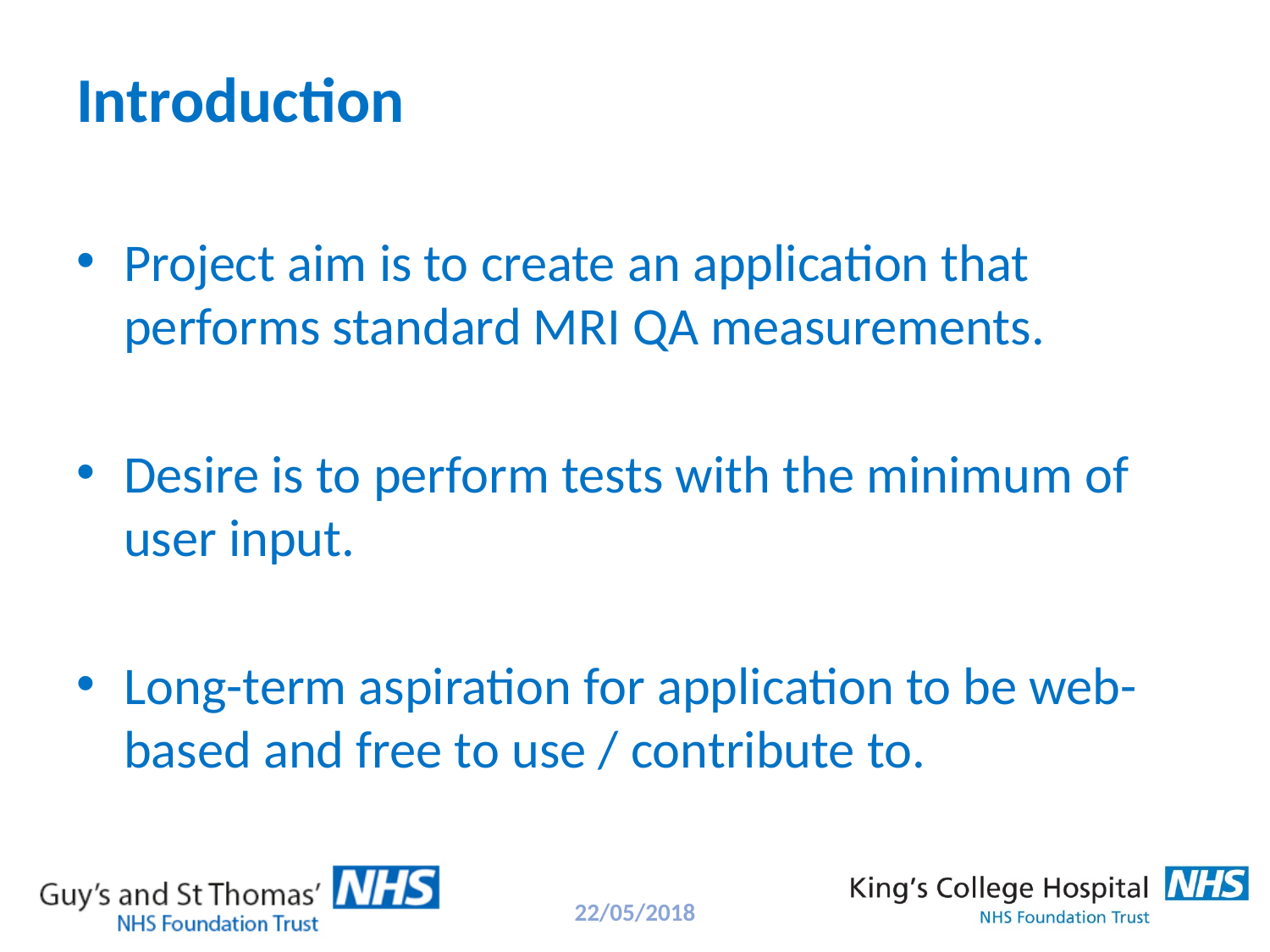

# Introduction
Project aim is to create an application that performs standard MRI QA measurements.

Desire is to perform tests with the minimum of user input.

Long-term aspiration for application to be web-based and free to use / contribute to.

22/05/2018